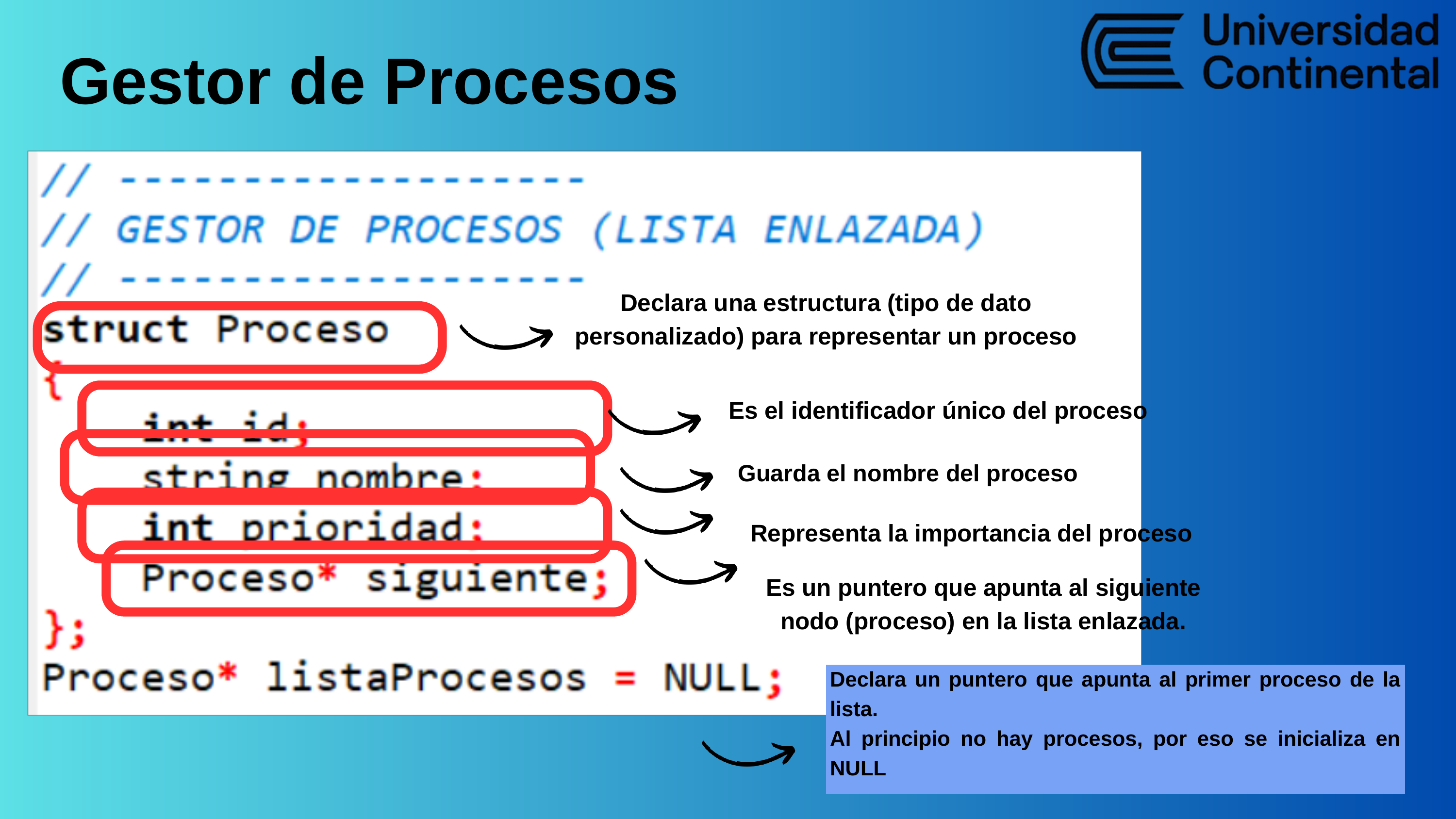

Gestor de Procesos

Declara una estructura (tipo de dato personalizado) para representar un proceso

Es el identificador único del proceso

Guarda el nombre del proceso

Representa la importancia del proceso

Es un puntero que apunta al siguiente nodo (proceso) en la lista enlazada.

Declara un puntero que apunta al primer proceso de la lista.
Al principio no hay procesos, por eso se inicializa en NULL